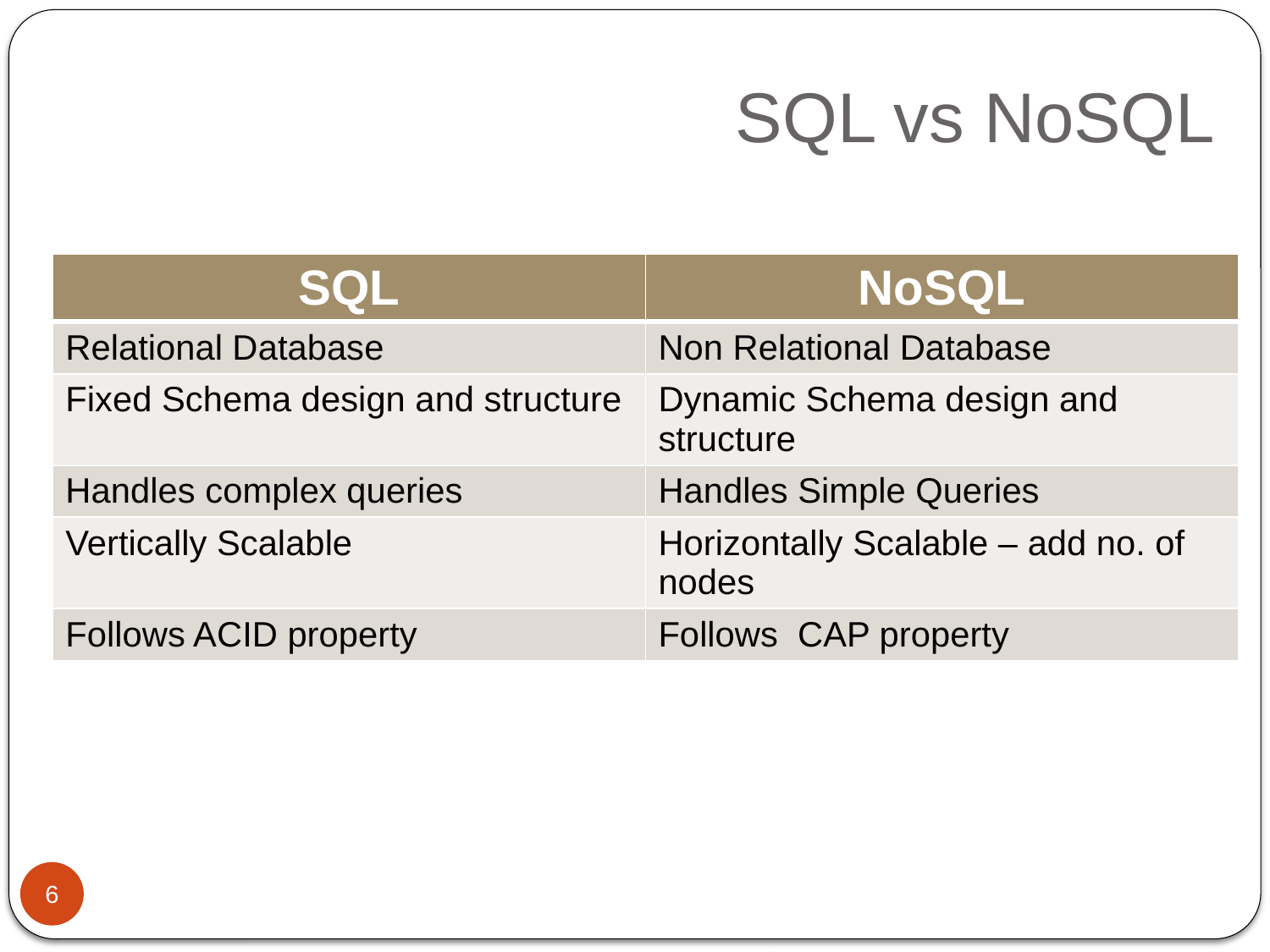

# SQL vs NoSQL
| SQL | NoSQL |
| --- | --- |
| Relational Database | Non Relational Database |
| Fixed Schema design and structure | Dynamic Schema design and structure |
| Handles complex queries | Handles Simple Queries |
| Vertically Scalable | Horizontally Scalable – add no. of nodes |
| Follows ACID property | Follows CAP property |
6